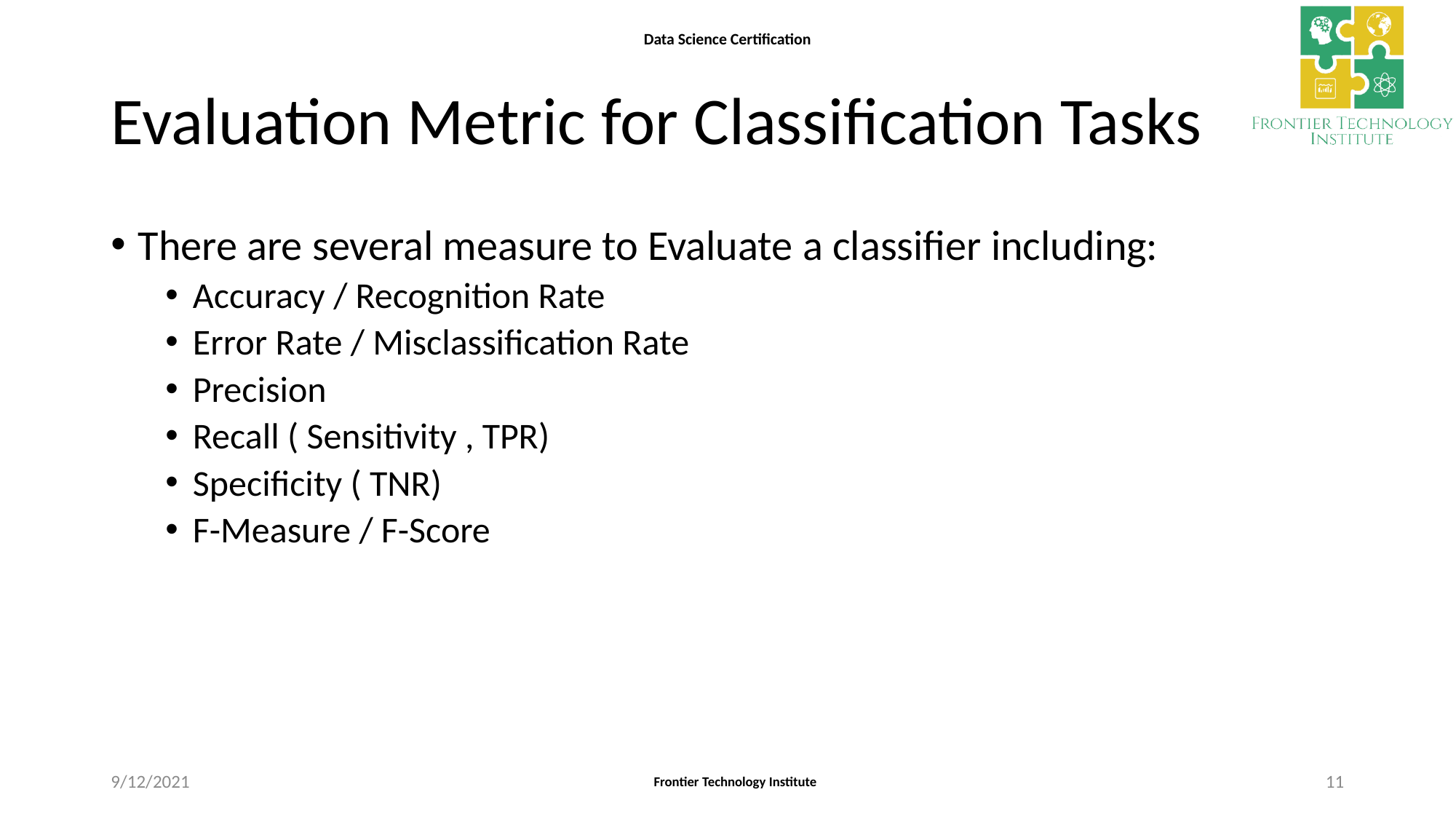

# Evaluation Metric for Classification Tasks
There are several measure to Evaluate a classifier including:
Accuracy / Recognition Rate
Error Rate / Misclassification Rate
Precision
Recall ( Sensitivity , TPR)
Specificity ( TNR)
F-Measure / F-Score

9/12/2021
11